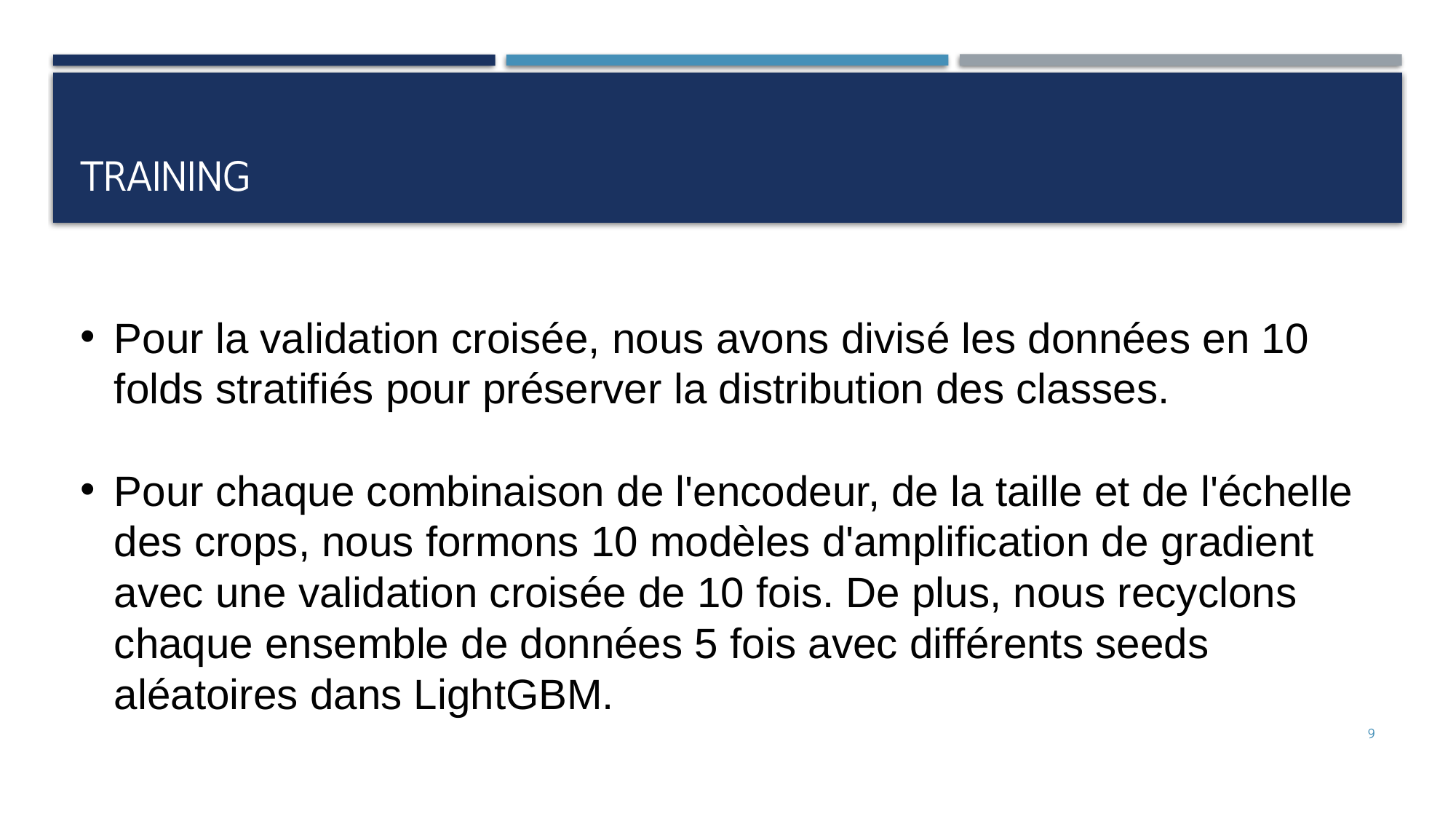

# Training
Pour la validation croisée, nous avons divisé les données en 10 folds stratifiés pour préserver la distribution des classes.

Pour chaque combinaison de l'encodeur, de la taille et de l'échelle des crops, nous formons 10 modèles d'amplification de gradient avec une validation croisée de 10 fois. De plus, nous recyclons chaque ensemble de données 5 fois avec différents seeds aléatoires dans LightGBM.

9